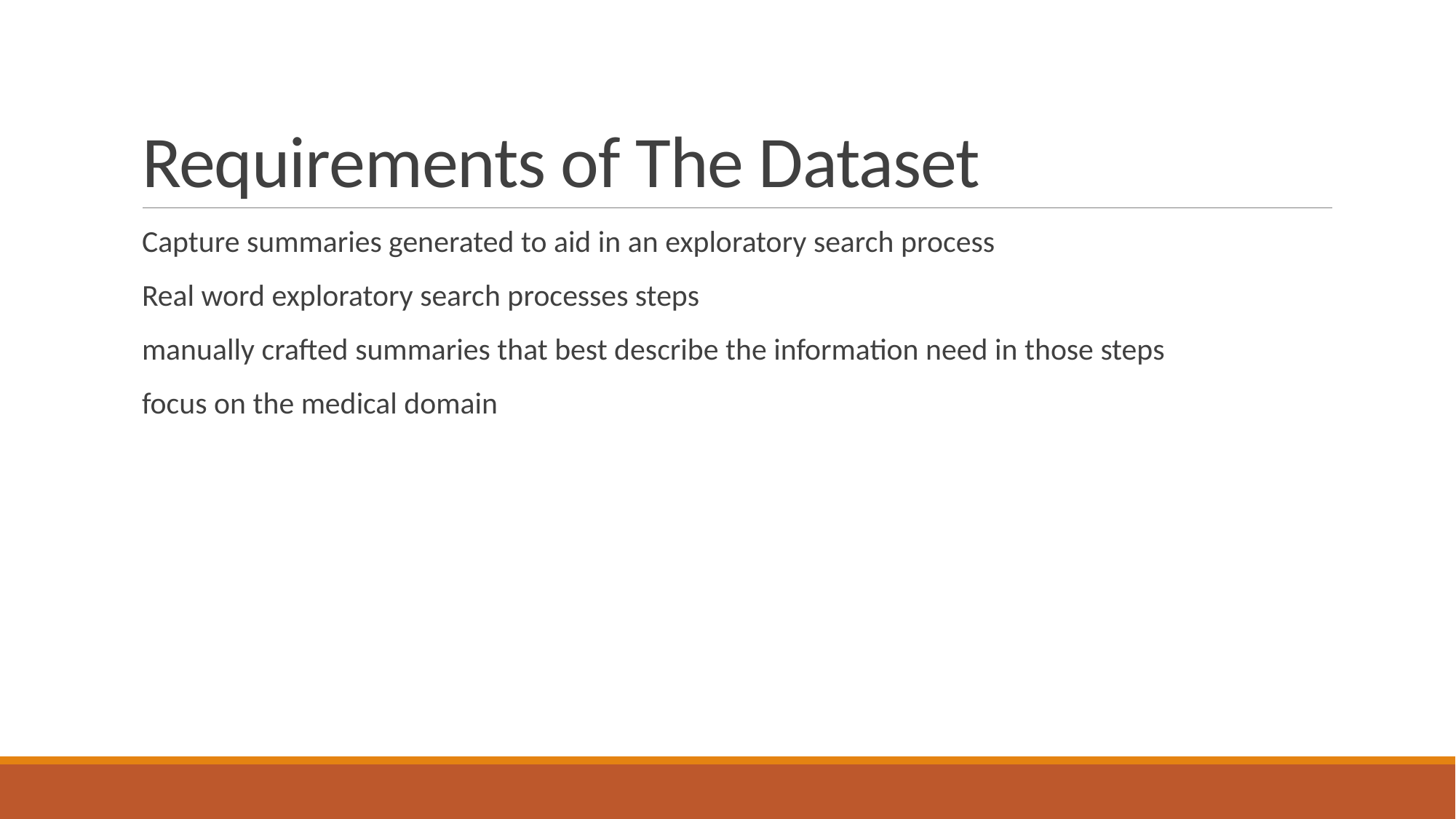

# Requirements of The Dataset
Capture summaries generated to aid in an exploratory search process
Real word exploratory search processes steps
manually crafted summaries that best describe the information need in those steps
focus on the medical domain